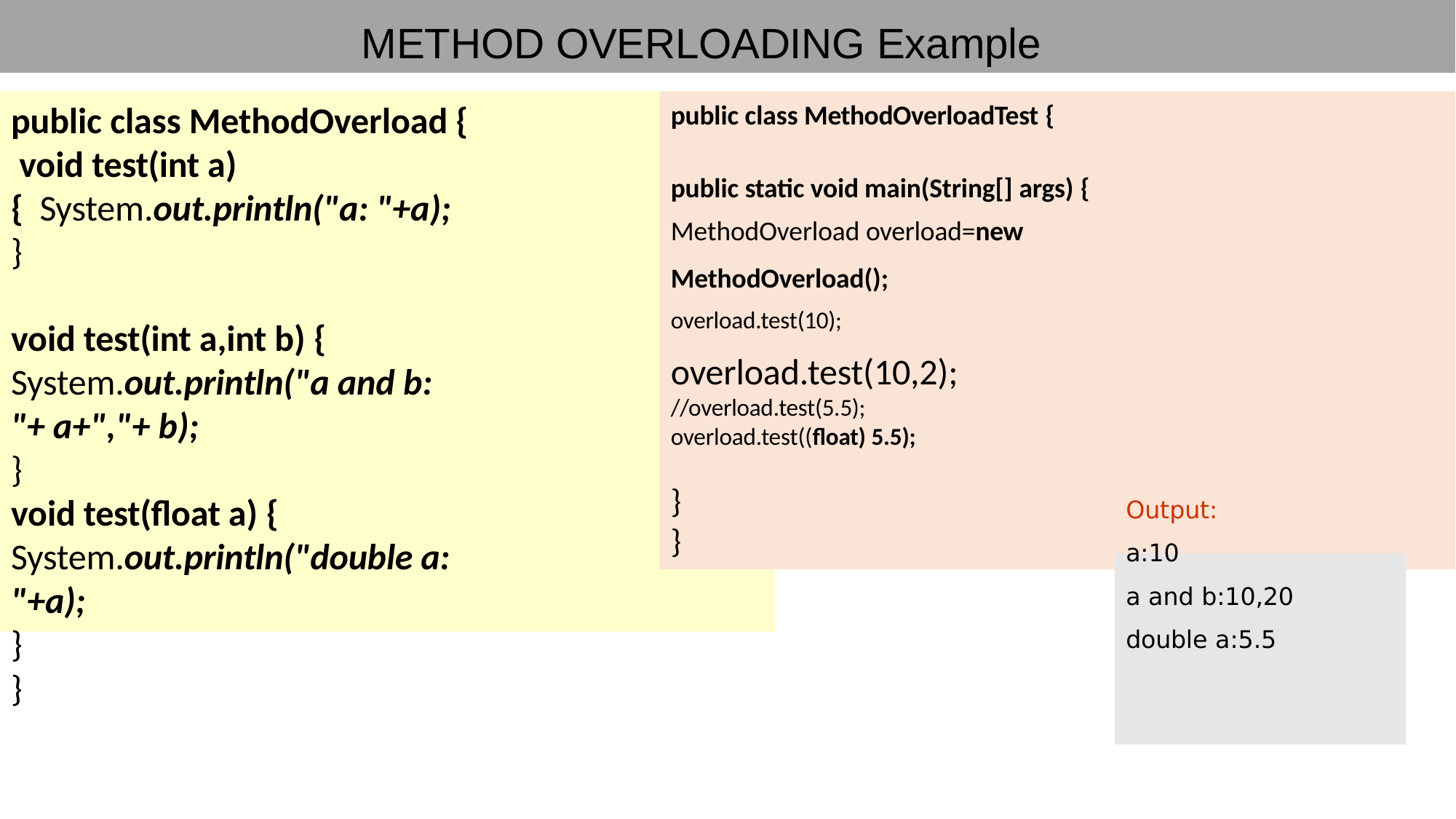

# METHOD OVERLOADING Example

public class MethodOverload {  void test(int a) {  System.out.println("a: "+a);
}

void test(int a,int b) {
System.out.println("a and b: "+ a+","+ b);
}
void test(float a) {
System.out.println("double a: "+a);
}
}
public class MethodOverloadTest {

public static void main(String[] args) {
MethodOverload overload=new
MethodOverload();
overload.test(10);
overload.test(10,2);
//overload.test(5.5);  overload.test((float) 5.5);

Output:  a:10
a and b:10,20  double a:5.5
}
}